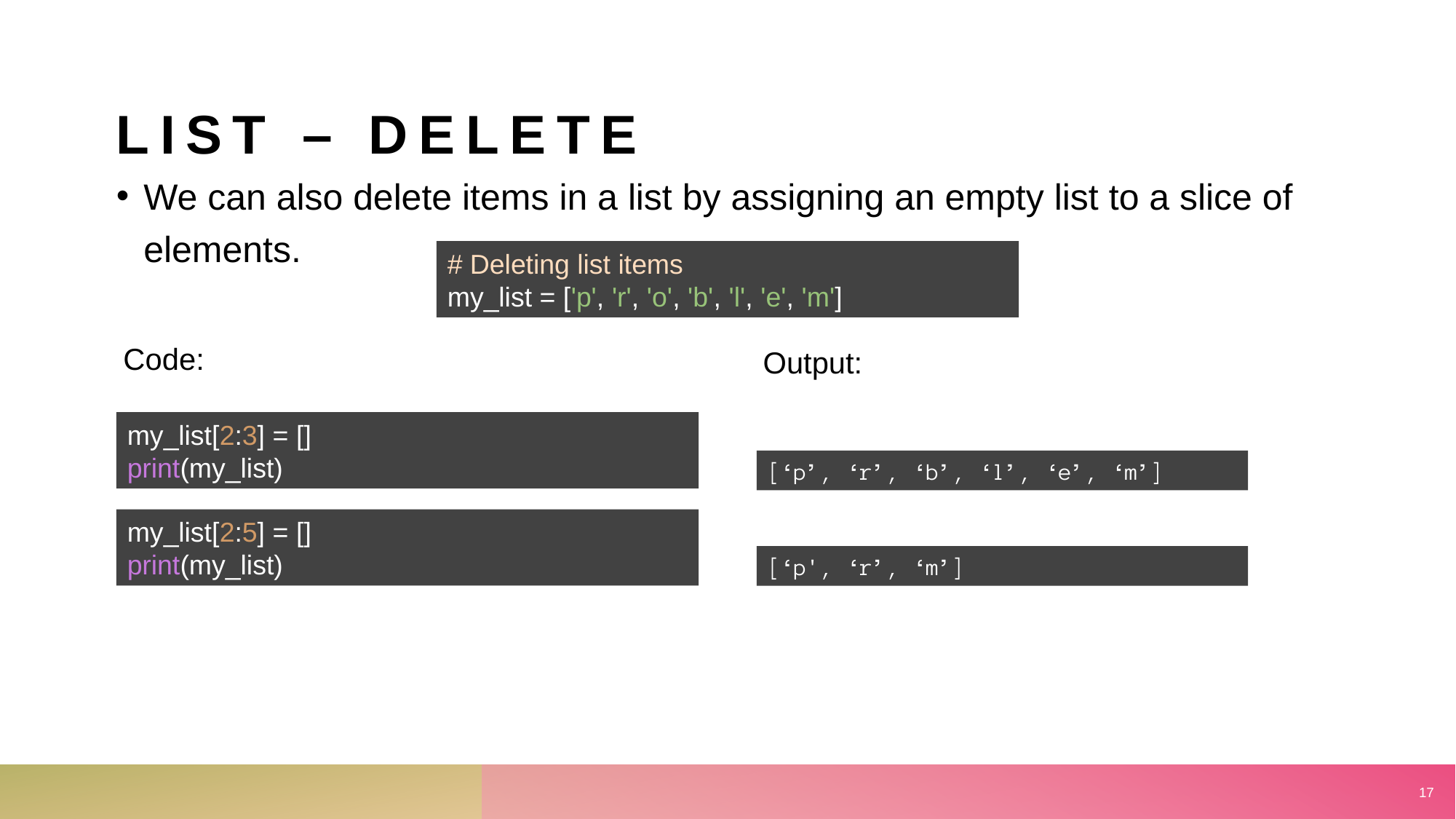

LIST – delete
We can also delete items in a list by assigning an empty list to a slice of elements.
# Deleting list items
my_list = ['p', 'r', 'o', 'b', 'l', 'e', 'm']
Code:
Output:
my_list[2:3] = []
print(my_list)
[‘p’, ‘r’, ‘b’, ‘l’, ‘e’, ‘m’]
my_list[2:5] = []
print(my_list)
[‘p', ‘r’, ‘m’]
17